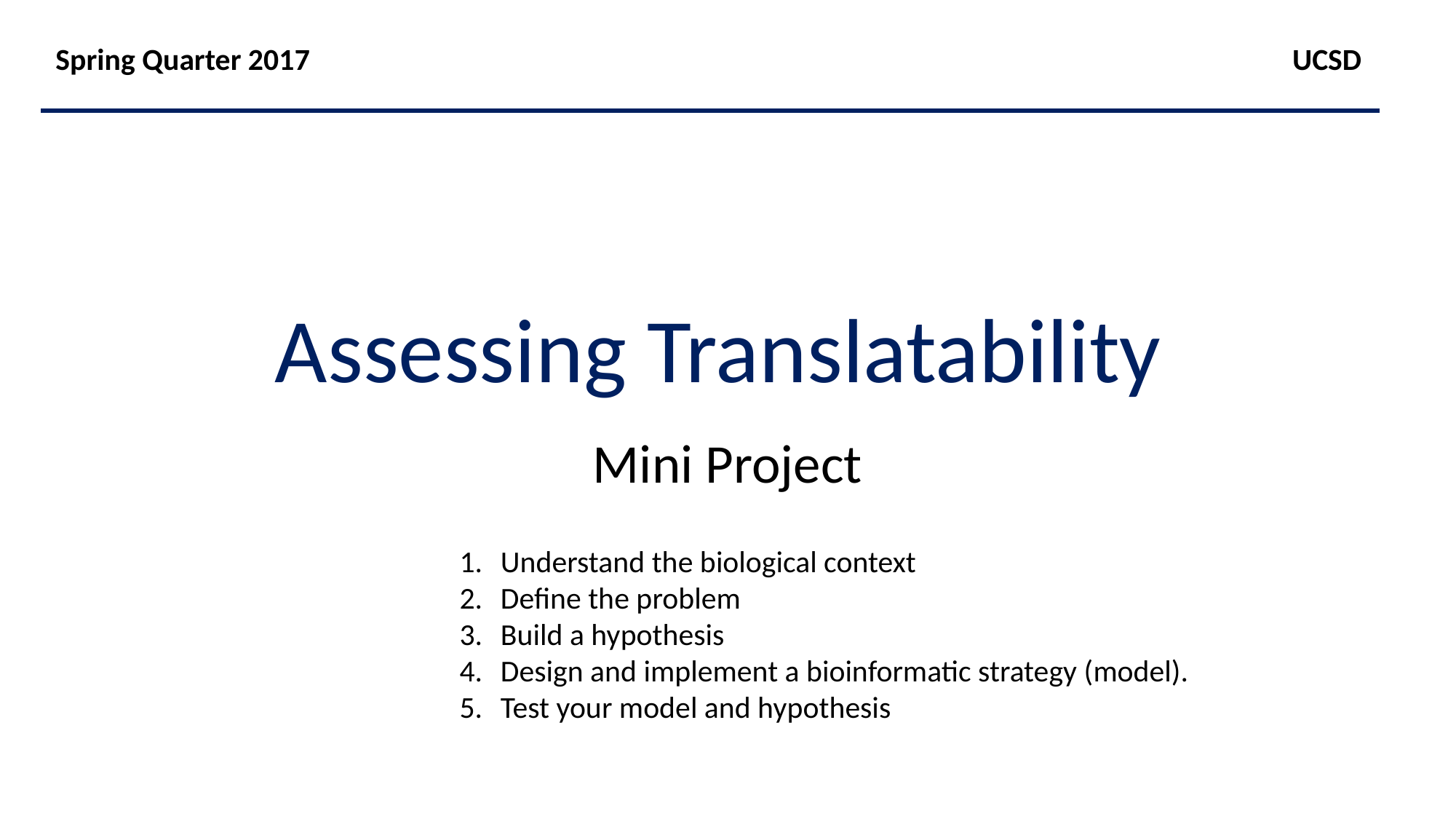

Spring Quarter 2017
UCSD
# Assessing Translatability
Mini Project

Understand the biological context
Define the problem
Build a hypothesis
Design and implement a bioinformatic strategy (model).
Test your model and hypothesis